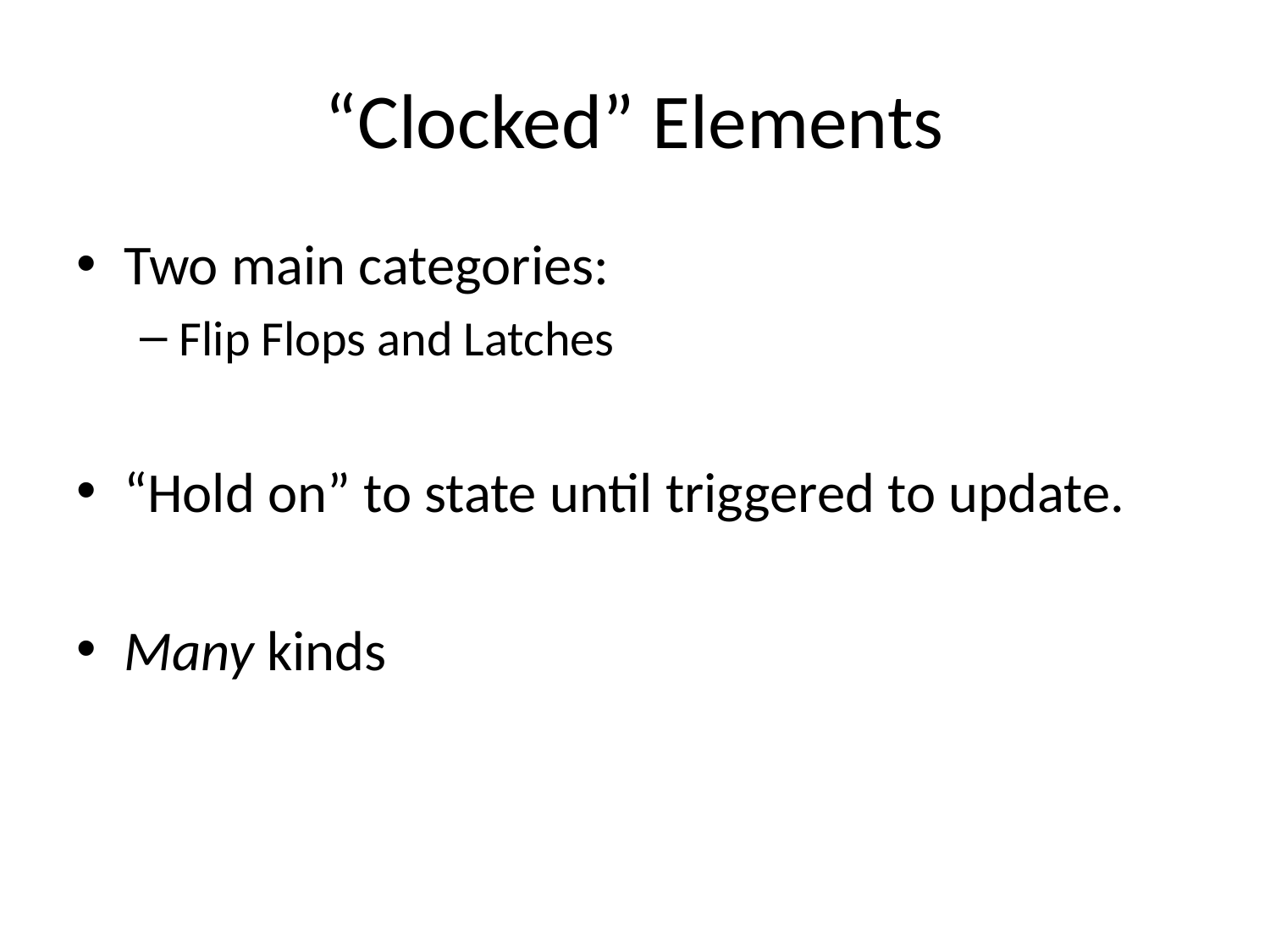

# “Clocked” Elements
Two main categories:
Flip Flops and Latches

“Hold on” to state until triggered to update.

Many kinds